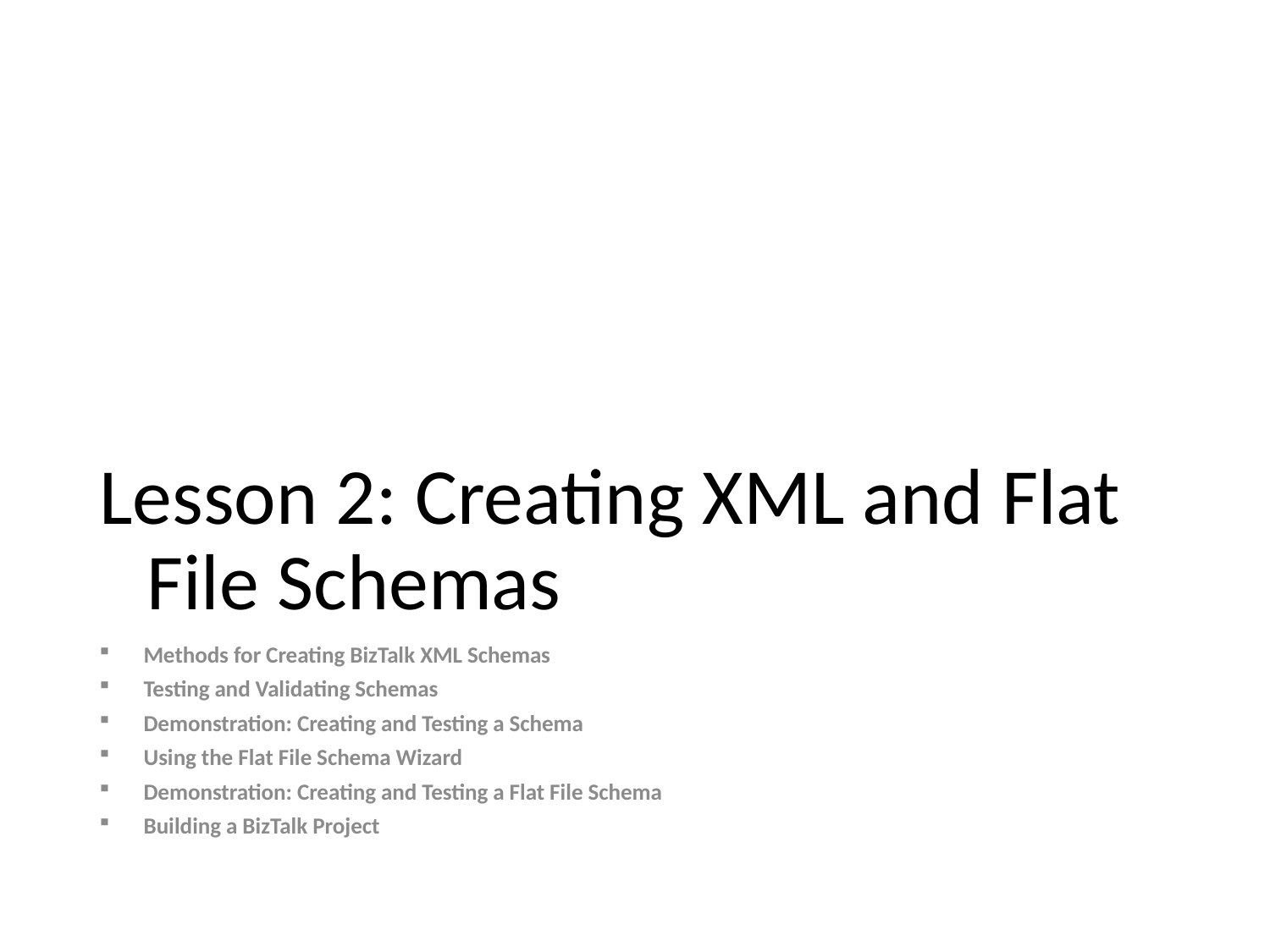

# Lesson 2: Creating XML and Flat File Schemas
Methods for Creating BizTalk XML Schemas
Testing and Validating Schemas
Demonstration: Creating and Testing a Schema
Using the Flat File Schema Wizard
Demonstration: Creating and Testing a Flat File Schema
Building a BizTalk Project